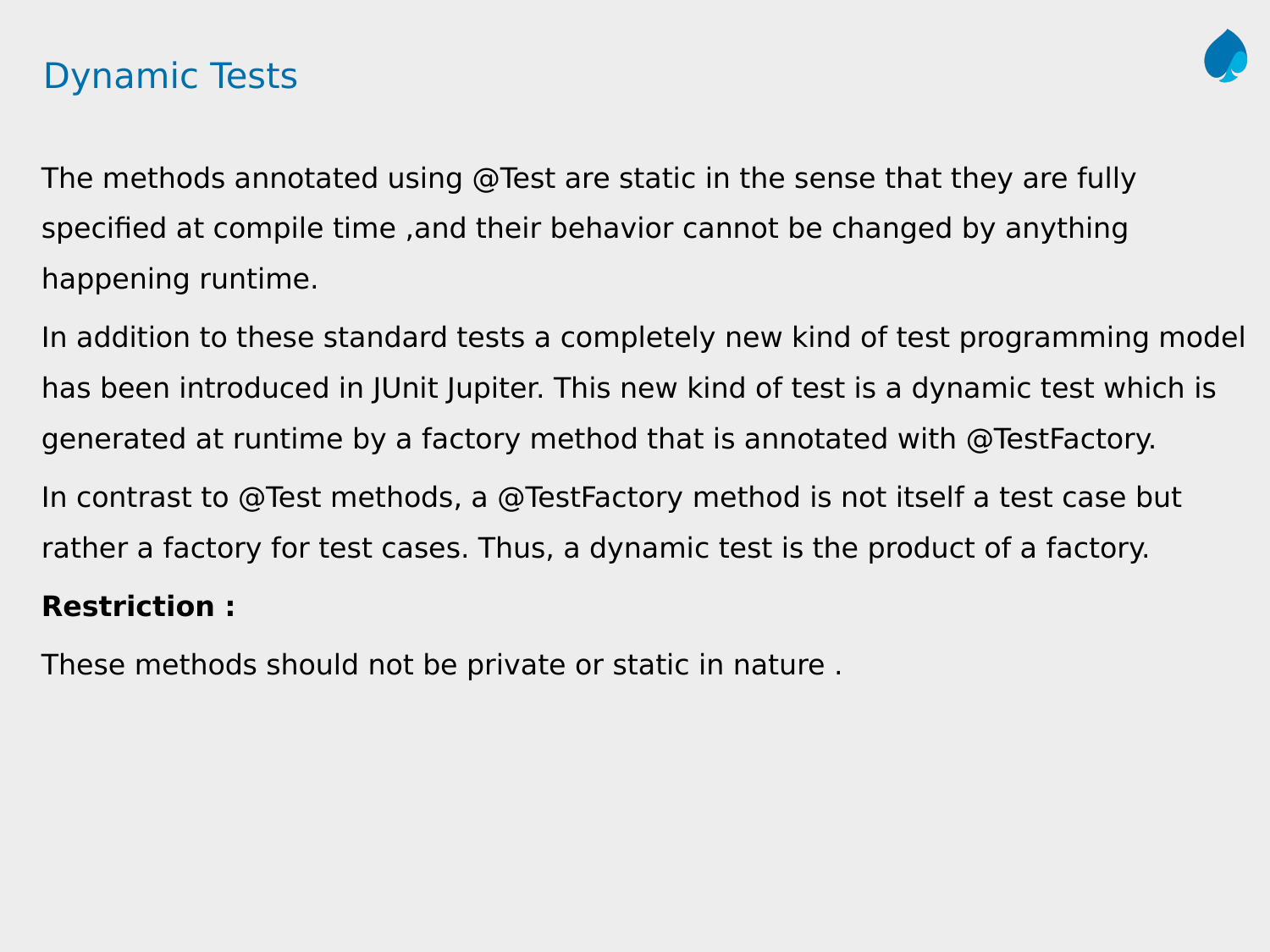

# Dynamic Tests
The methods annotated using @Test are static in the sense that they are fully specified at compile time ,and their behavior cannot be changed by anything happening runtime.
In addition to these standard tests a completely new kind of test programming model has been introduced in JUnit Jupiter. This new kind of test is a dynamic test which is generated at runtime by a factory method that is annotated with @TestFactory.
In contrast to @Test methods, a @TestFactory method is not itself a test case but rather a factory for test cases. Thus, a dynamic test is the product of a factory.
Restriction :
These methods should not be private or static in nature .